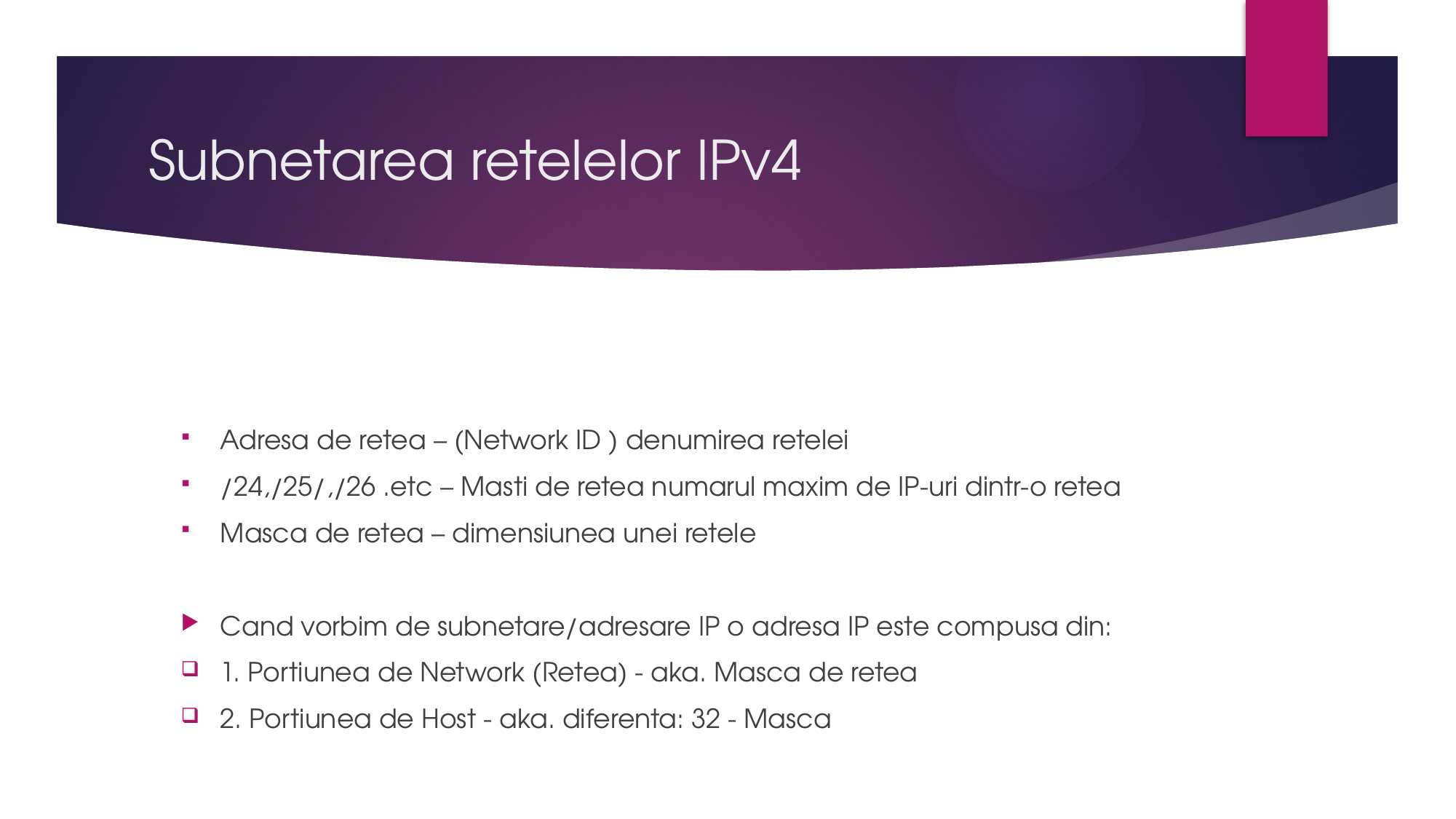

# Subnetarea retelelor IPv4
Adresa de retea – (Network ID ) denumirea retelei
/24,/25/,/26 .etc – Masti de retea numarul maxim de IP-uri dintr-o retea
Masca de retea – dimensiunea unei retele

Cand vorbim de subnetare/adresare IP o adresa IP este compusa din:
1. Portiunea de Network (Retea) - aka. Masca de retea
2. Portiunea de Host - aka. diferenta: 32 - Masca